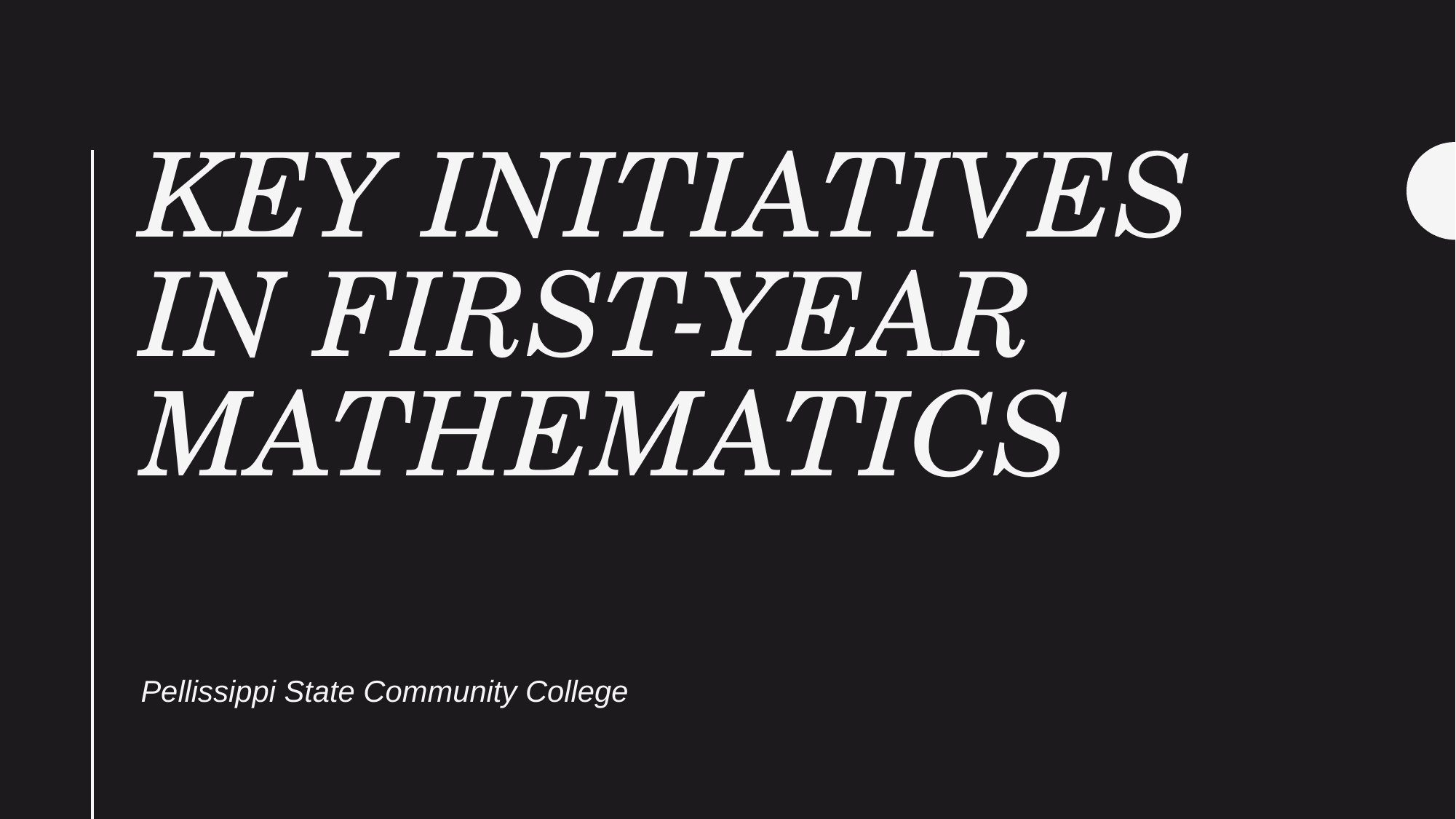

# Key Initiatives in First-Year Mathematics
Pellissippi State Community College